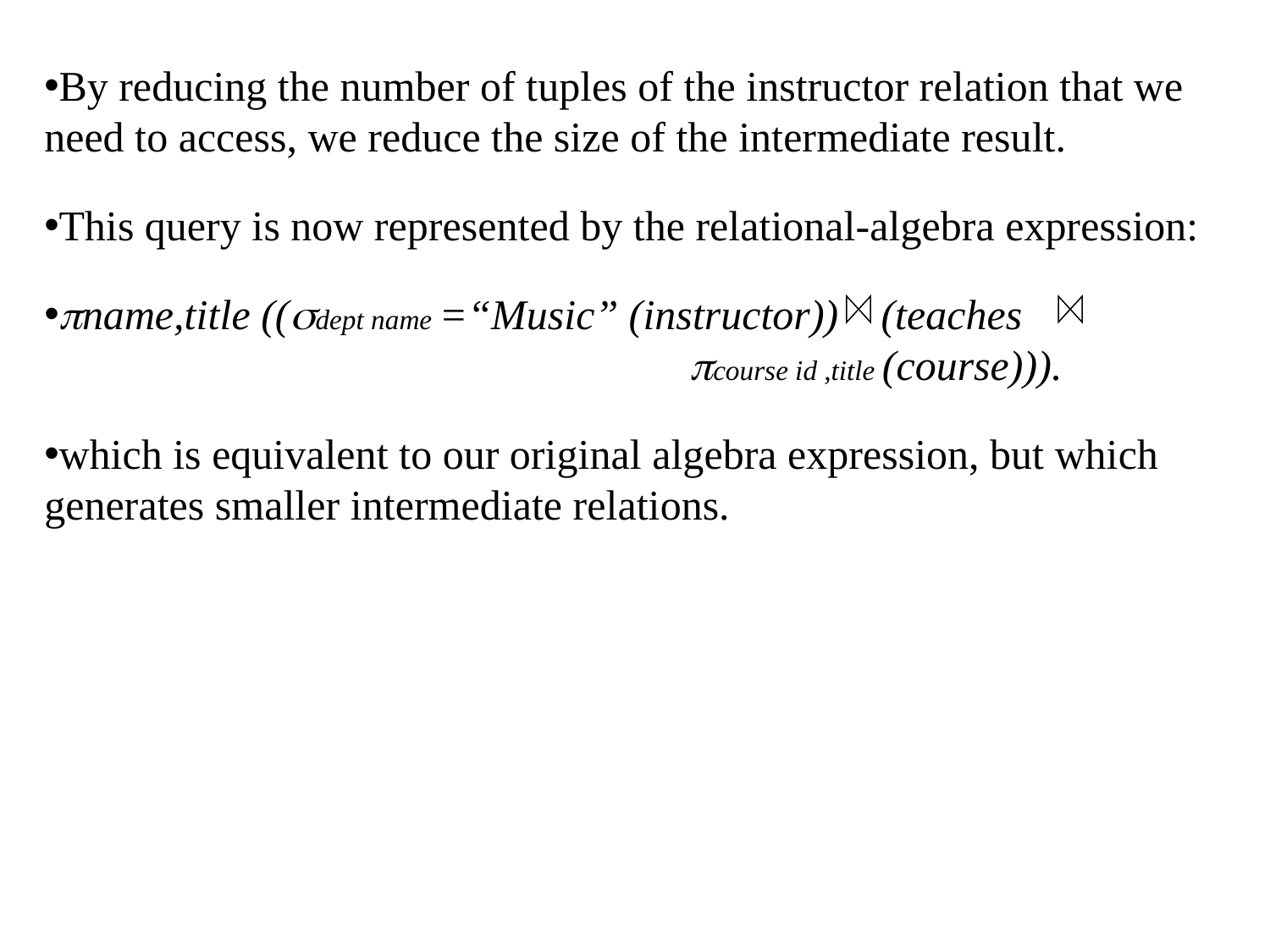

By reducing the number of tuples of the instructor relation that we need to access, we reduce the size of the intermediate result.

This query is now represented by the relational-algebra expression:

πname,title ((σdept name =“Music” (instructor))    (teaches
                                                             πcourse id ,title (course))).

which is equivalent to our original algebra expression, but which generates smaller intermediate relations.